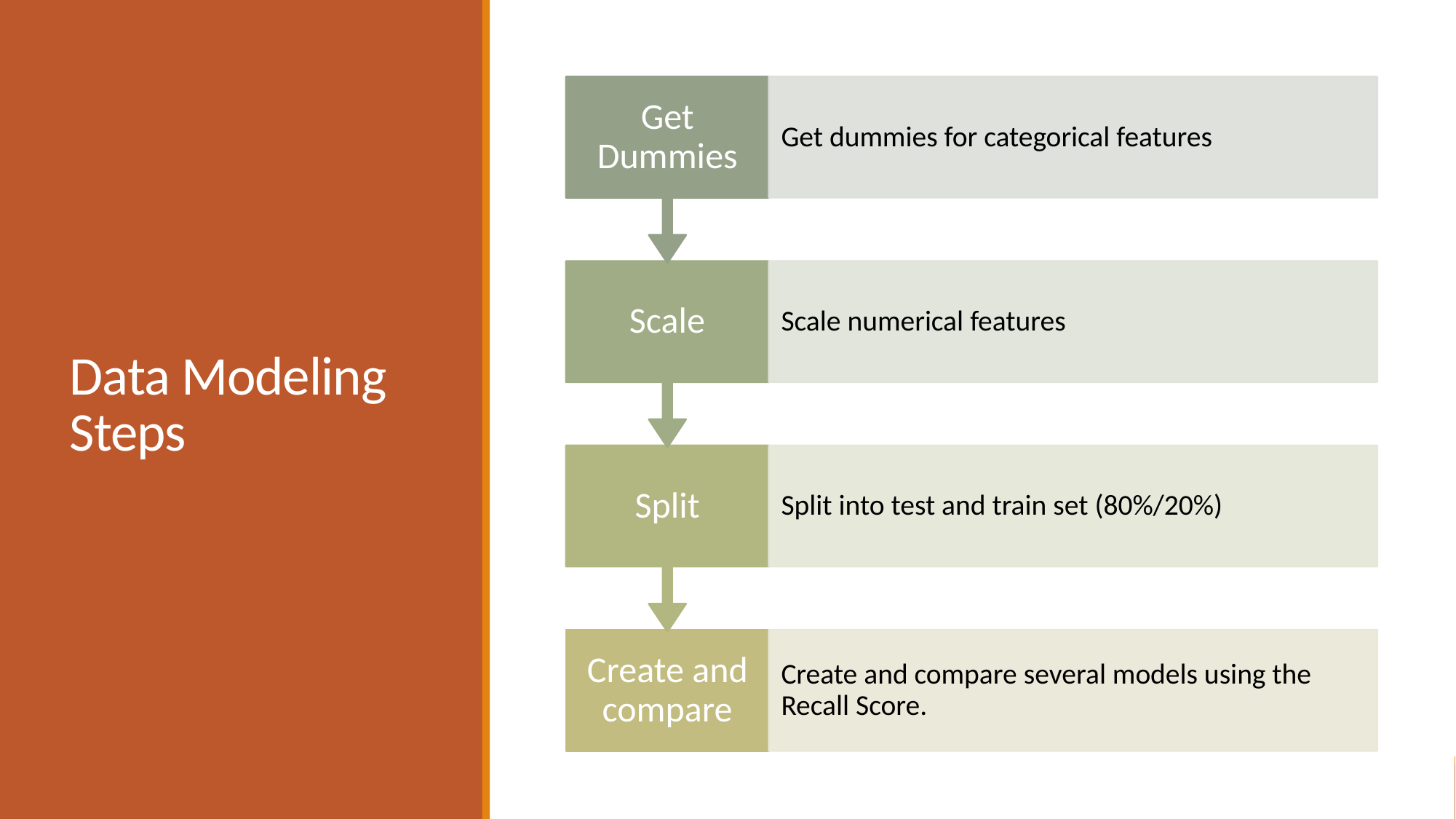

# Data Modeling Steps
Create and compare
Create and compare several models using the Recall Score.
Split
Split into test and train set (80%/20%)
Scale
Scale numerical features
Get Dummies
Get dummies for categorical features